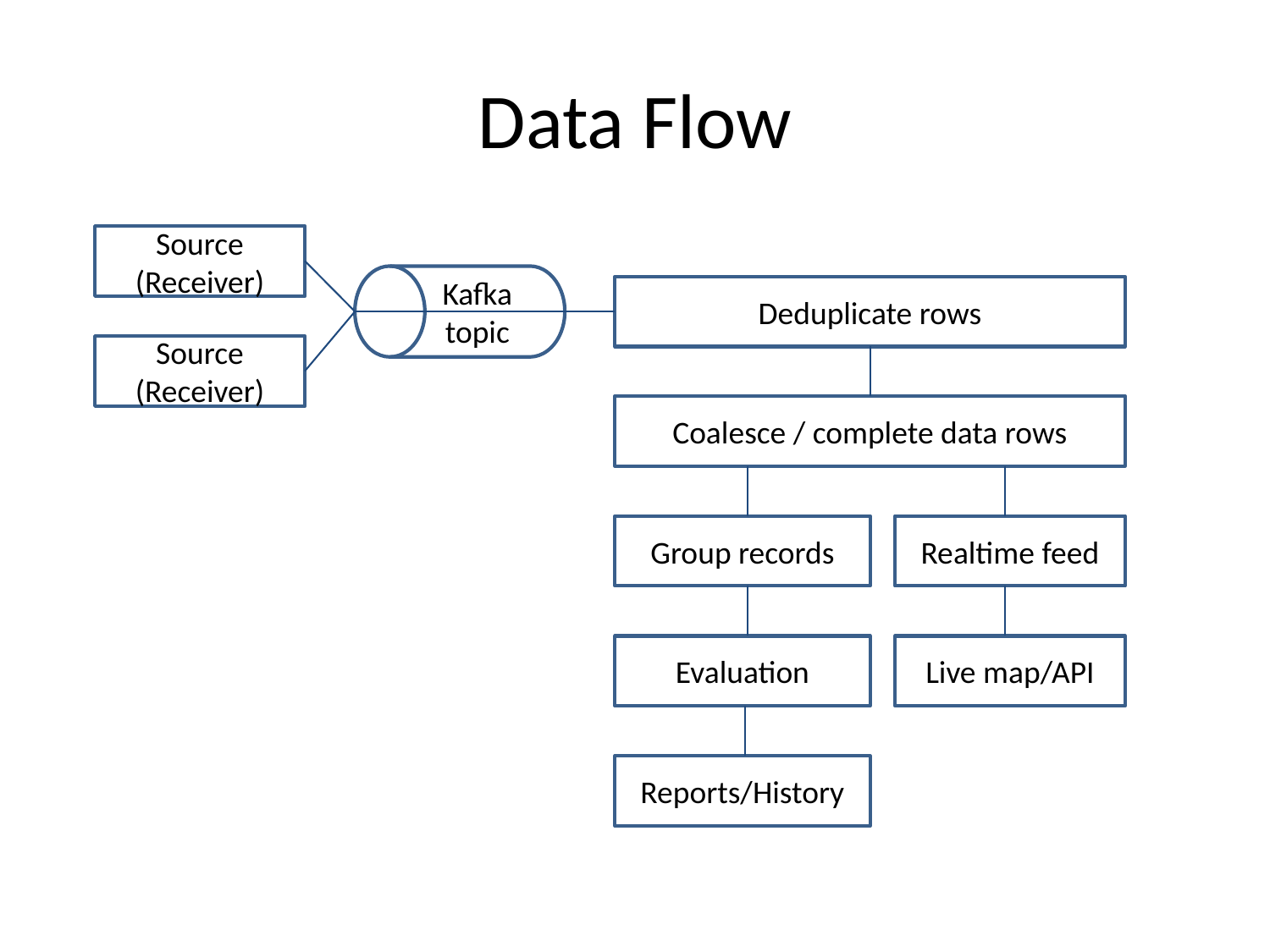

# Data Flow
Source (Receiver)
Kafka topic
Deduplicate rows
Source (Receiver)
Coalesce / complete data rows
Group records
Realtime feed
Evaluation
Live map/API
Reports/History